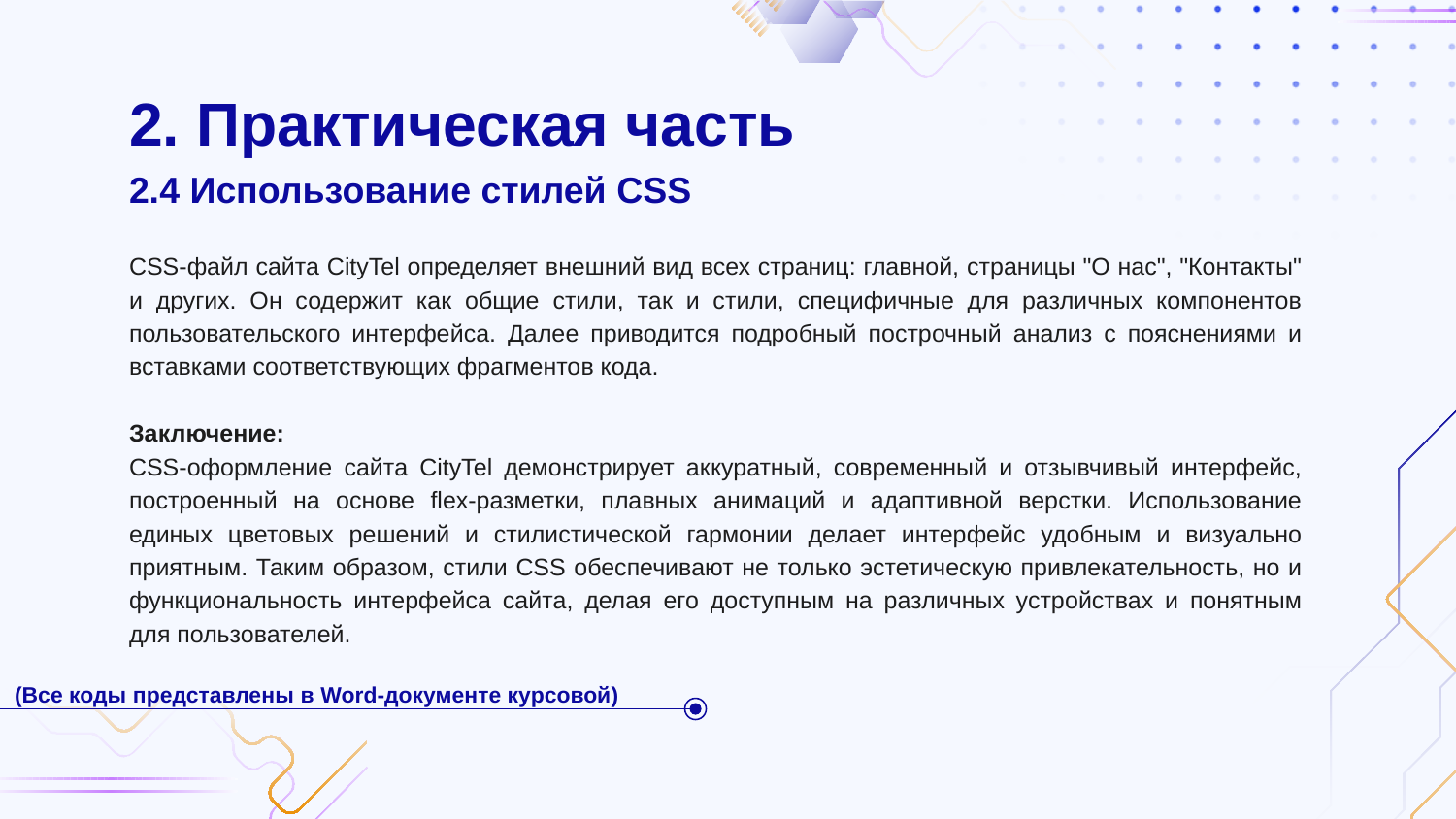

# 2. Практическая часть
2.4 Использование стилей CSS
CSS-файл сайта CityTel определяет внешний вид всех страниц: главной, страницы "О нас", "Контакты" и других. Он содержит как общие стили, так и стили, специфичные для различных компонентов пользовательского интерфейса. Далее приводится подробный построчный анализ с пояснениями и вставками соответствующих фрагментов кода.

Заключение:
CSS-оформление сайта CityTel демонстрирует аккуратный, современный и отзывчивый интерфейс, построенный на основе flex-разметки, плавных анимаций и адаптивной верстки. Использование единых цветовых решений и стилистической гармонии делает интерфейс удобным и визуально приятным. Таким образом, стили CSS обеспечивают не только эстетическую привлекательность, но и функциональность интерфейса сайта, делая его доступным на различных устройствах и понятным для пользователей.

(Все коды представлены в Word-документе курсовой)